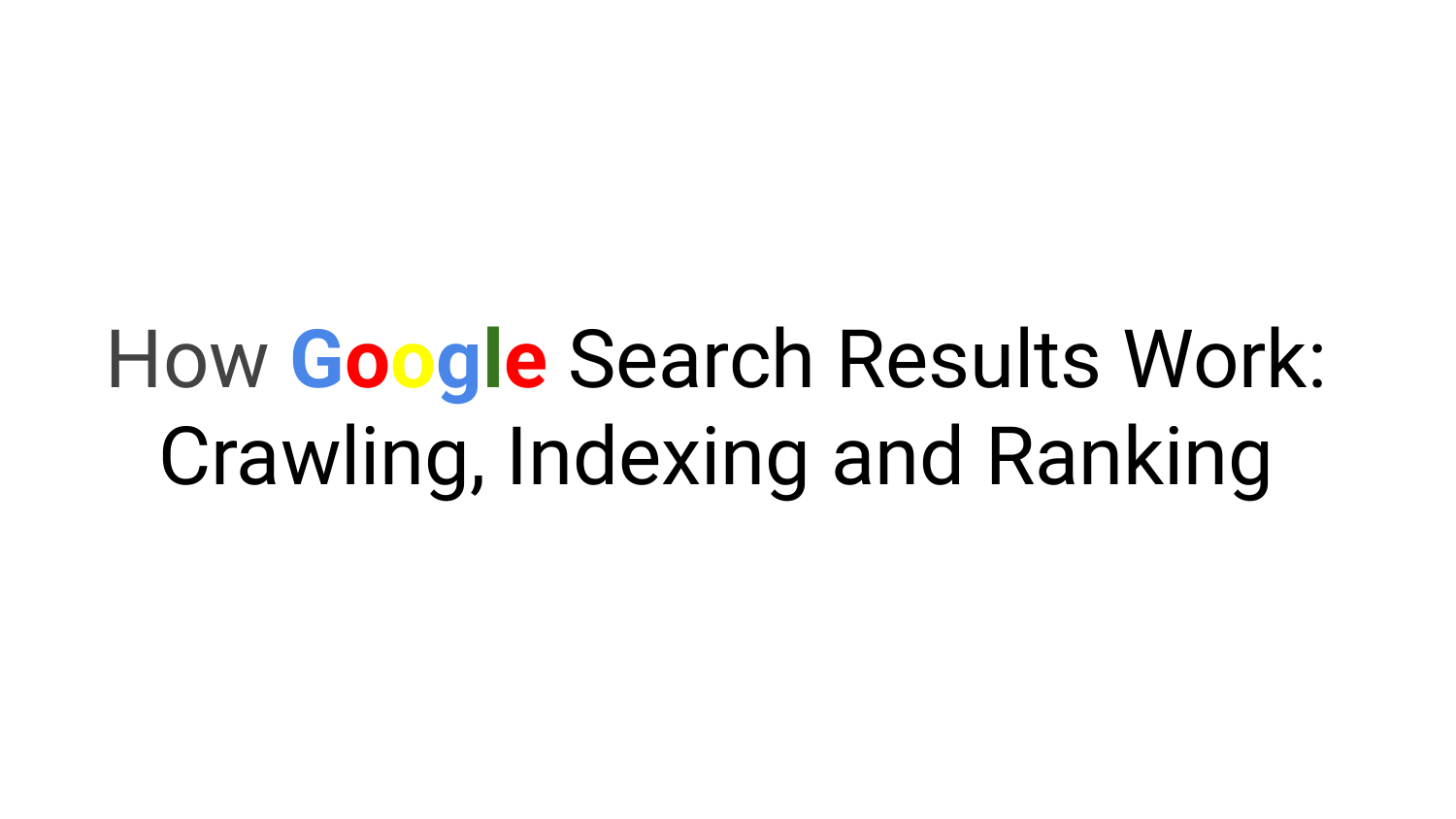

# How Google Search Results Work: Crawling, Indexing and Ranking